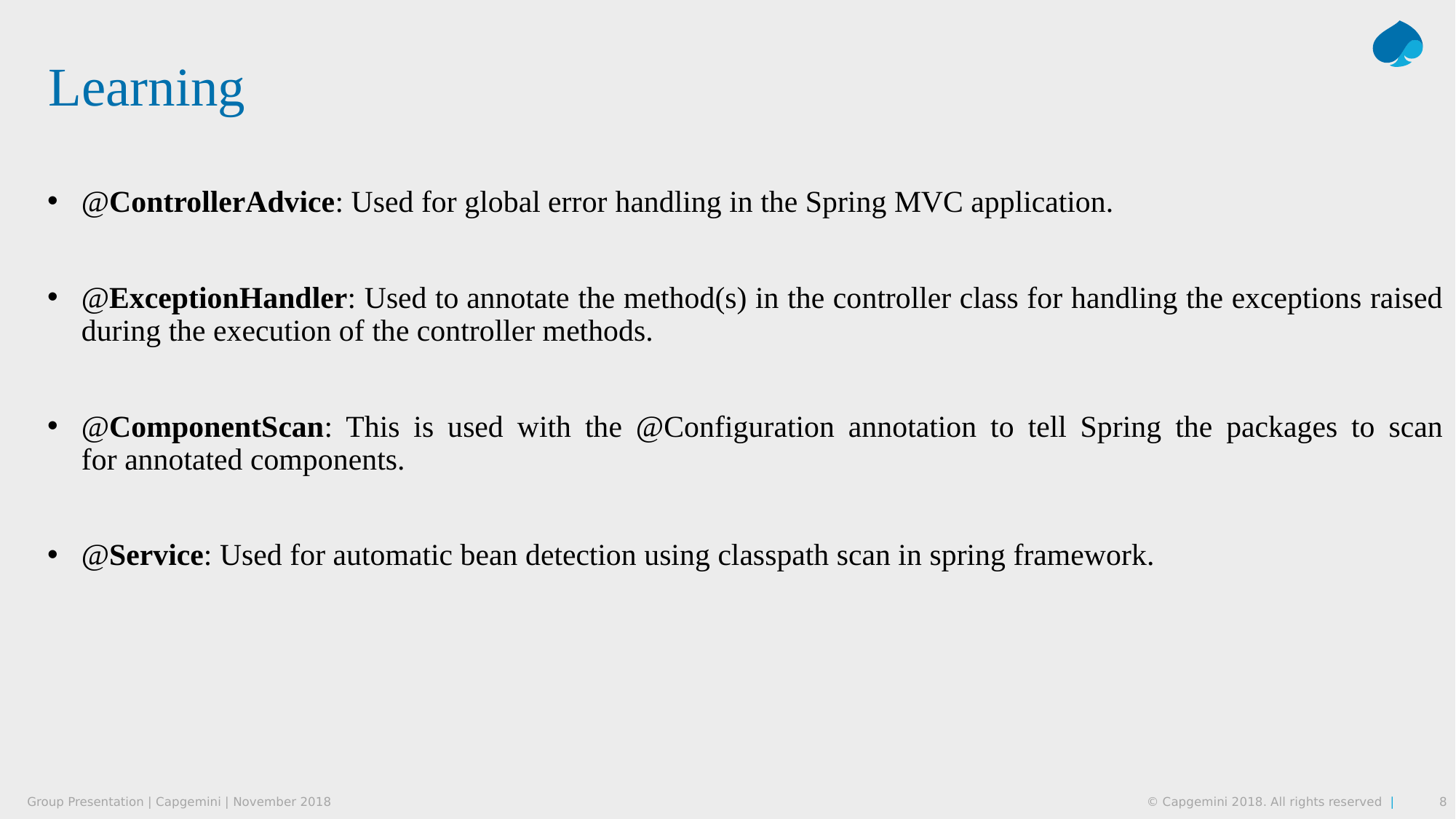

# Learning
@ControllerAdvice: Used for global error handling in the Spring MVC application.

@ExceptionHandler: Used to annotate the method(s) in the controller class for handling the exceptions raised during the execution of the controller methods.

@ComponentScan: This is used with the @Configuration annotation to tell Spring the packages to scan for annotated components.

@Service: Used for automatic bean detection using classpath scan in spring framework.